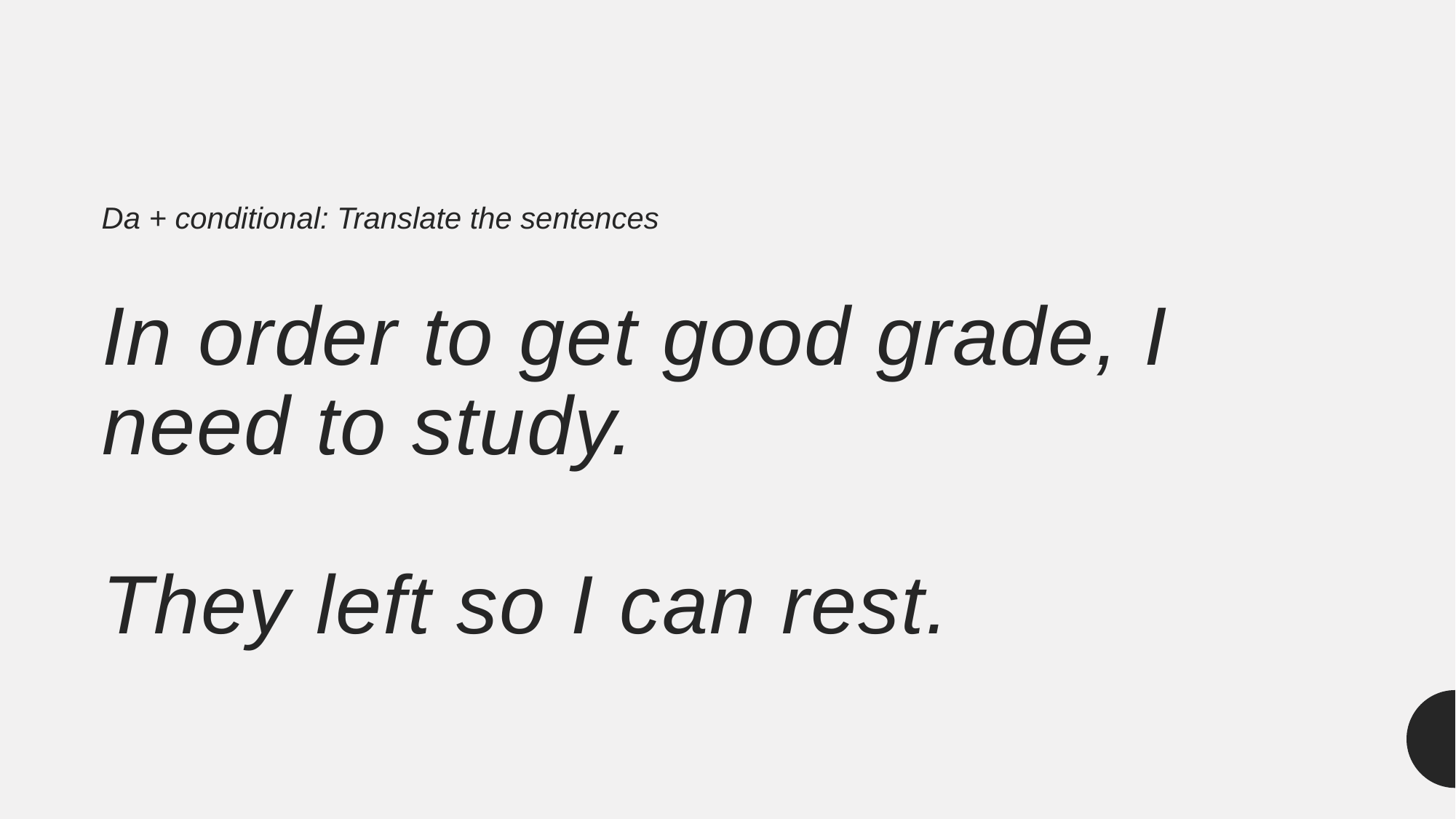

Da + conditional: Translate the sentences
# In order to get good grade, I need to study. They left so I can rest.